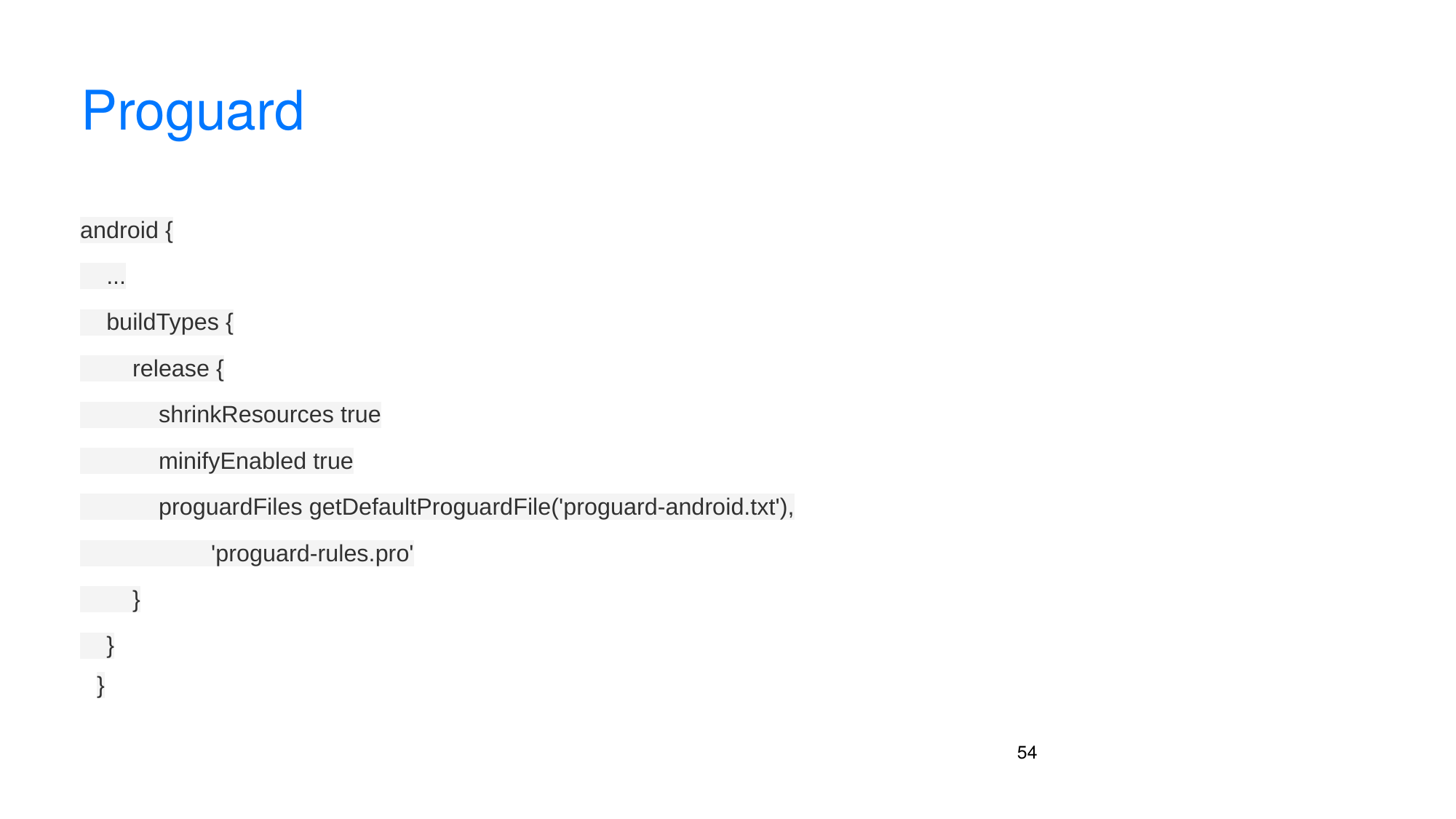

# Proguard
android {
    ...
    buildTypes {
        release {
            shrinkResources true
            minifyEnabled true
            proguardFiles getDefaultProguardFile('proguard-android.txt'),
                    'proguard-rules.pro'
        }
    }
}

54